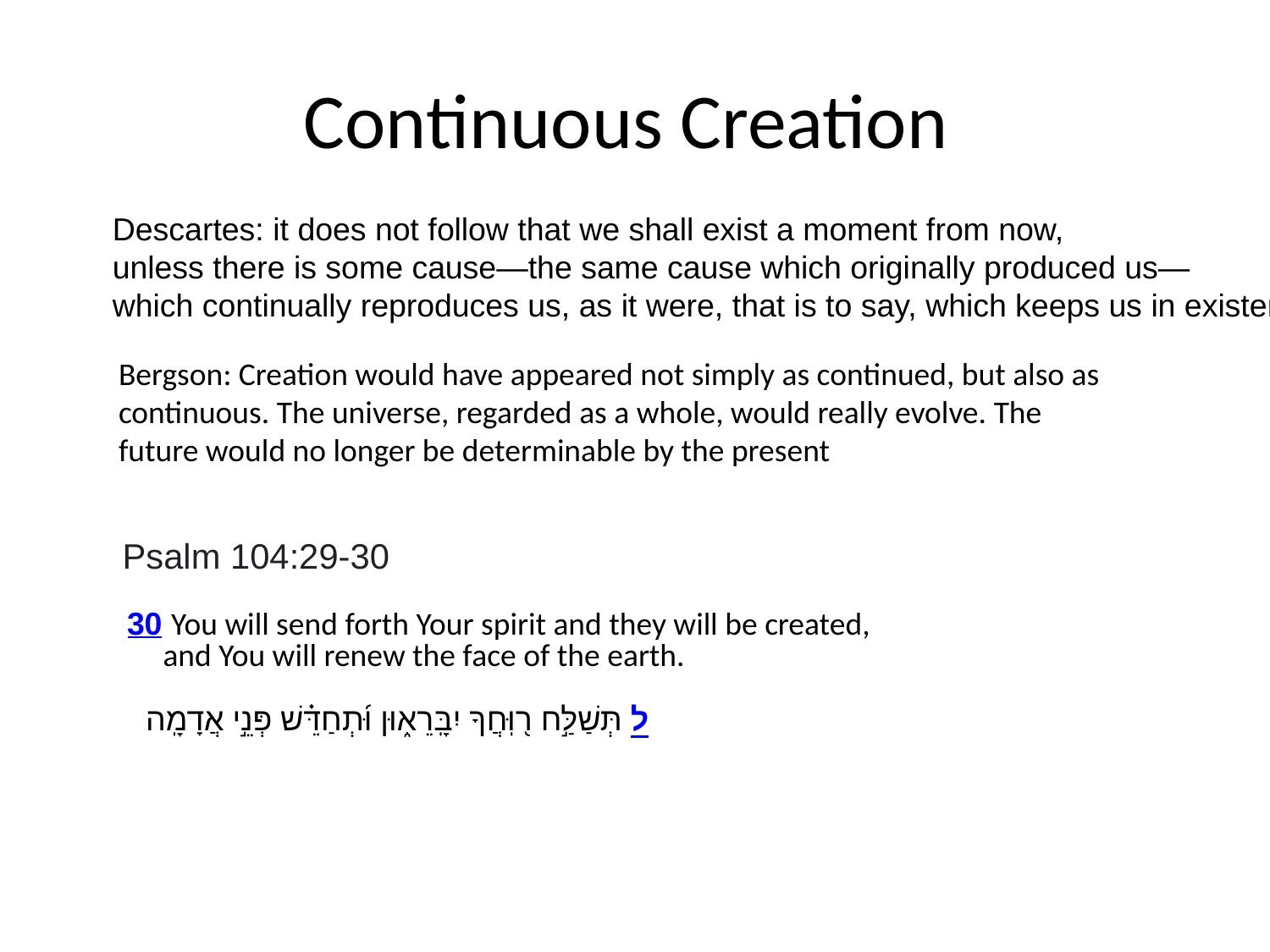

# Continuous Creation
Descartes: it does not follow that we shall exist a moment from now,
unless there is some cause—the same cause which originally produced us—
which continually reproduces us, as it were, that is to say, which keeps us in existence

Bergson: Creation would have appeared not simply as continued, but also as continuous. The universe, regarded as a whole, would really evolve. The future would no longer be determinable by the present
Psalm 104:29-30

| 30 You will send forth Your spirit and they will be created, and You will renew the face of the earth. |
| --- |
ל תְּשַׁלַּ֣ח ר֖וּֽחֲךָ יִבָּֽרֵא֑וּן וּ֜תְחַדֵּ֗שׁ פְּנֵ֣י אֲדָמָֽה